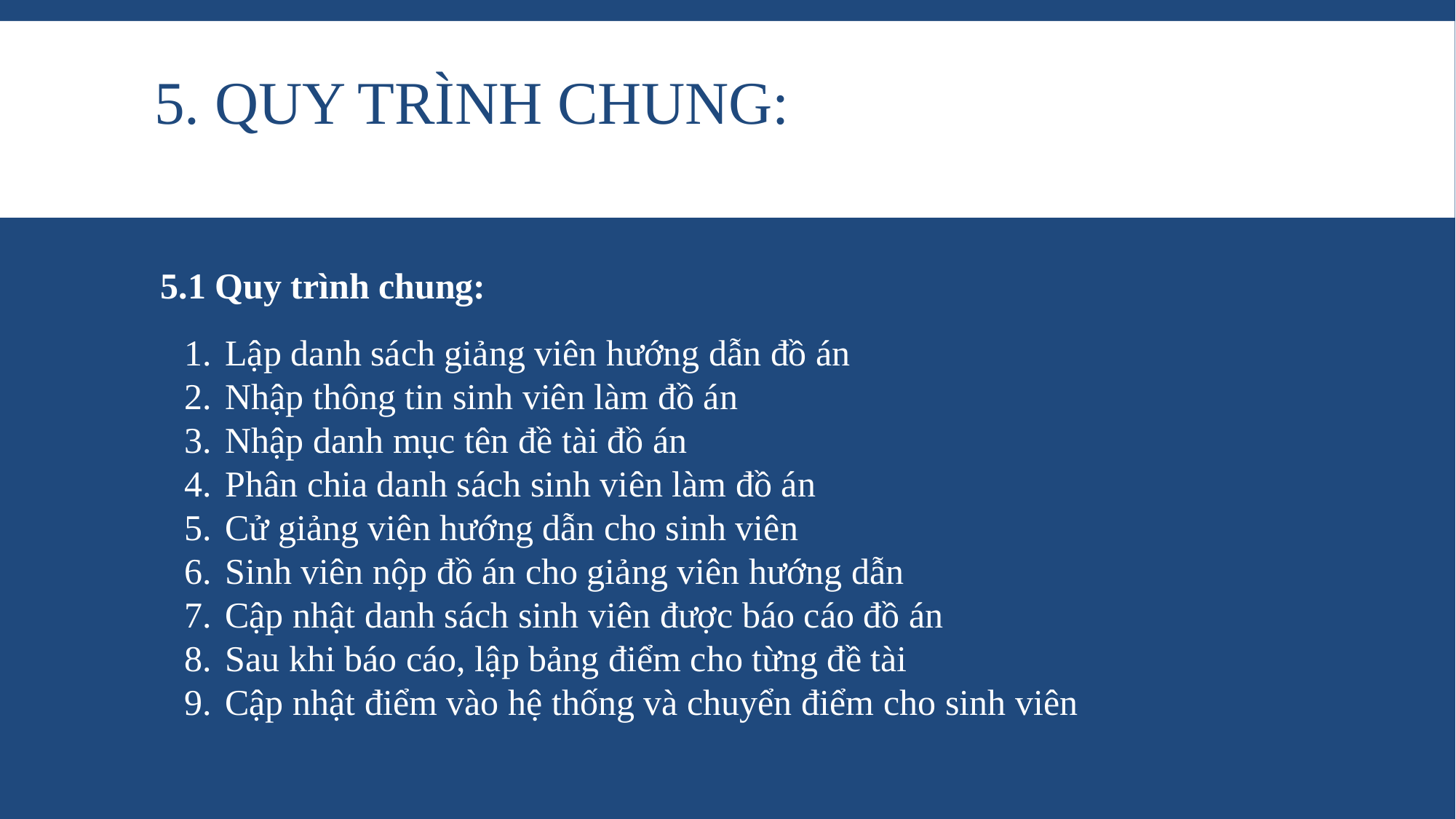

# 5. quy trình chung:
5.1 Quy trình chung:

Lập danh sách giảng viên hướng dẫn đồ án
Nhập thông tin sinh viên làm đồ án
Nhập danh mục tên đề tài đồ án
Phân chia danh sách sinh viên làm đồ án
Cử giảng viên hướng dẫn cho sinh viên
Sinh viên nộp đồ án cho giảng viên hướng dẫn
Cập nhật danh sách sinh viên được báo cáo đồ án
Sau khi báo cáo, lập bảng điểm cho từng đề tài
Cập nhật điểm vào hệ thống và chuyển điểm cho sinh viên